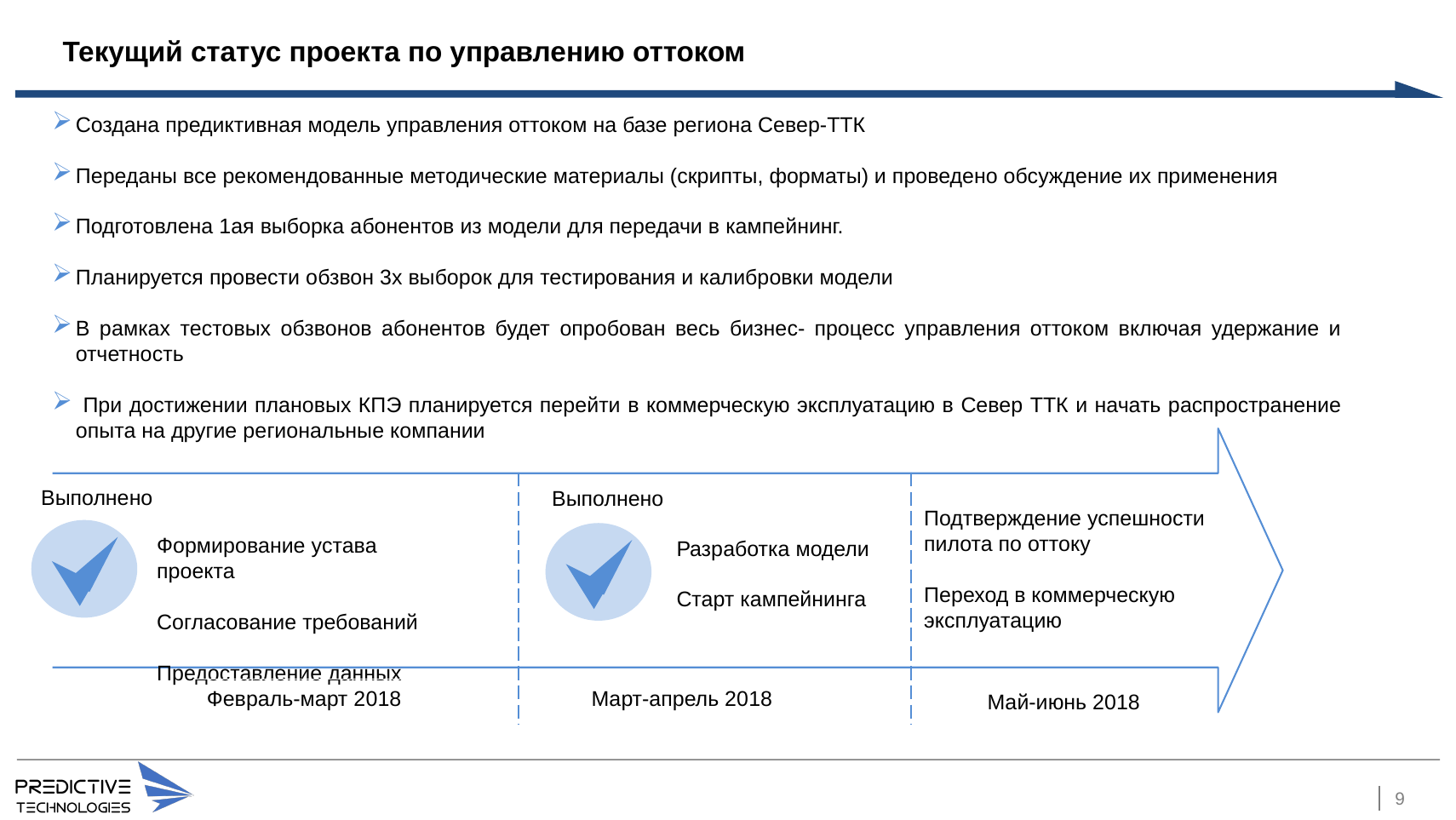

# Текущий статус проекта по управлению оттоком

Создана предиктивная модель управления оттоком на базе региона Север-ТТК

Переданы все рекомендованные методические материалы (скрипты, форматы) и проведено обсуждение их применения

Подготовлена 1ая выборка абонентов из модели для передачи в кампейнинг.

Планируется провести обзвон 3х выборок для тестирования и калибровки модели

В рамках тестовых обзвонов абонентов будет опробован весь бизнес- процесс управления оттоком включая удержание и отчетность

 При достижении плановых КПЭ планируется перейти в коммерческую эксплуатацию в Север ТТК и начать распространение опыта на другие региональные компании

Выполнено
Выполнено
Подтверждение успешности пилота по оттоку

Переход в коммерческую эксплуатацию

Формирование устава проекта

Согласование требований

Предоставление данных
Разработка модели

Старт кампейнинга
Февраль-март 2018
Март-апрель 2018
Май-июнь 2018

9